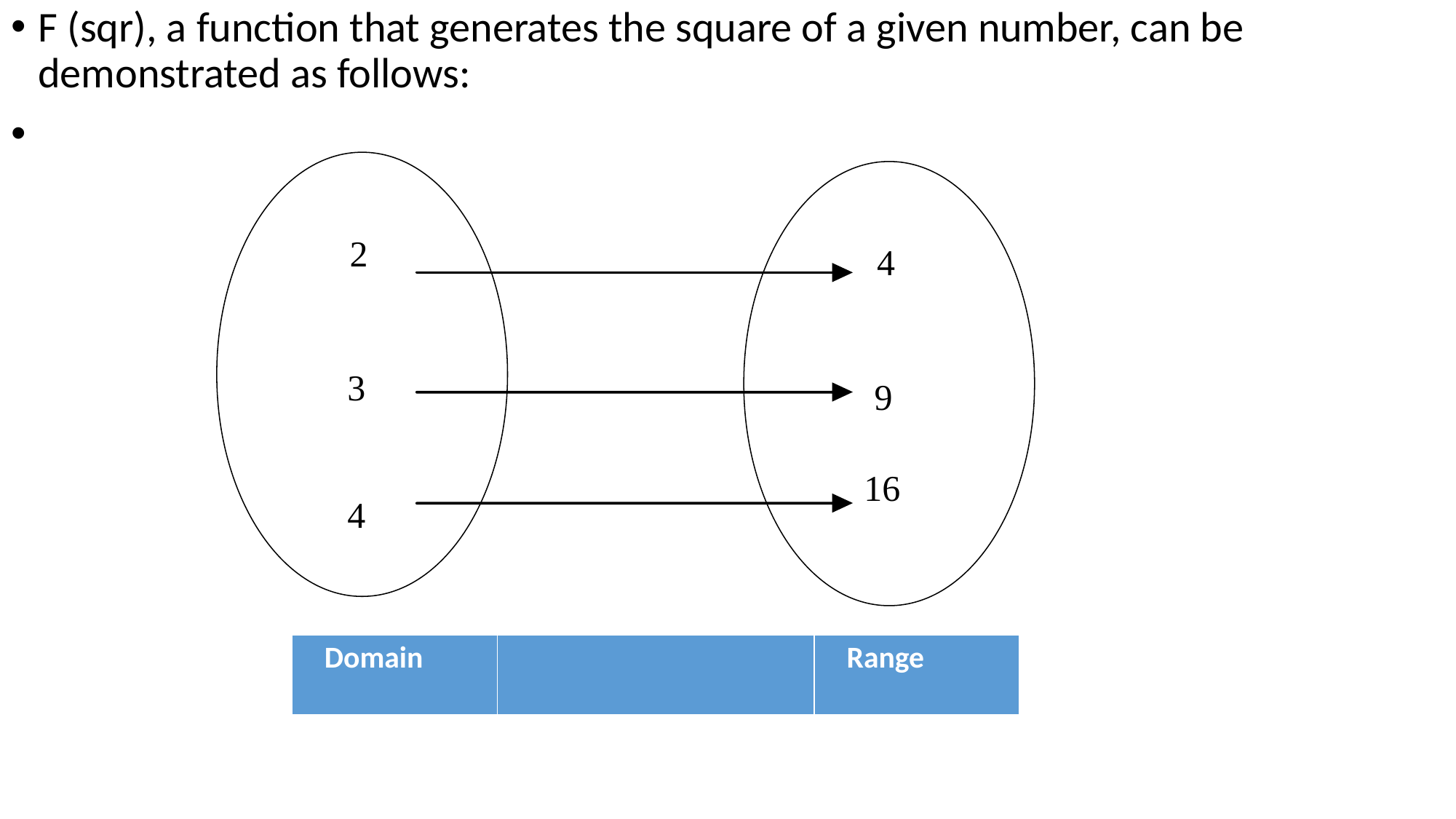

F (sqr), a function that generates the square of a given number, can be demonstrated as follows:

2

4

3

9

16

4

| Domain |  | Range |
| --- | --- | --- |